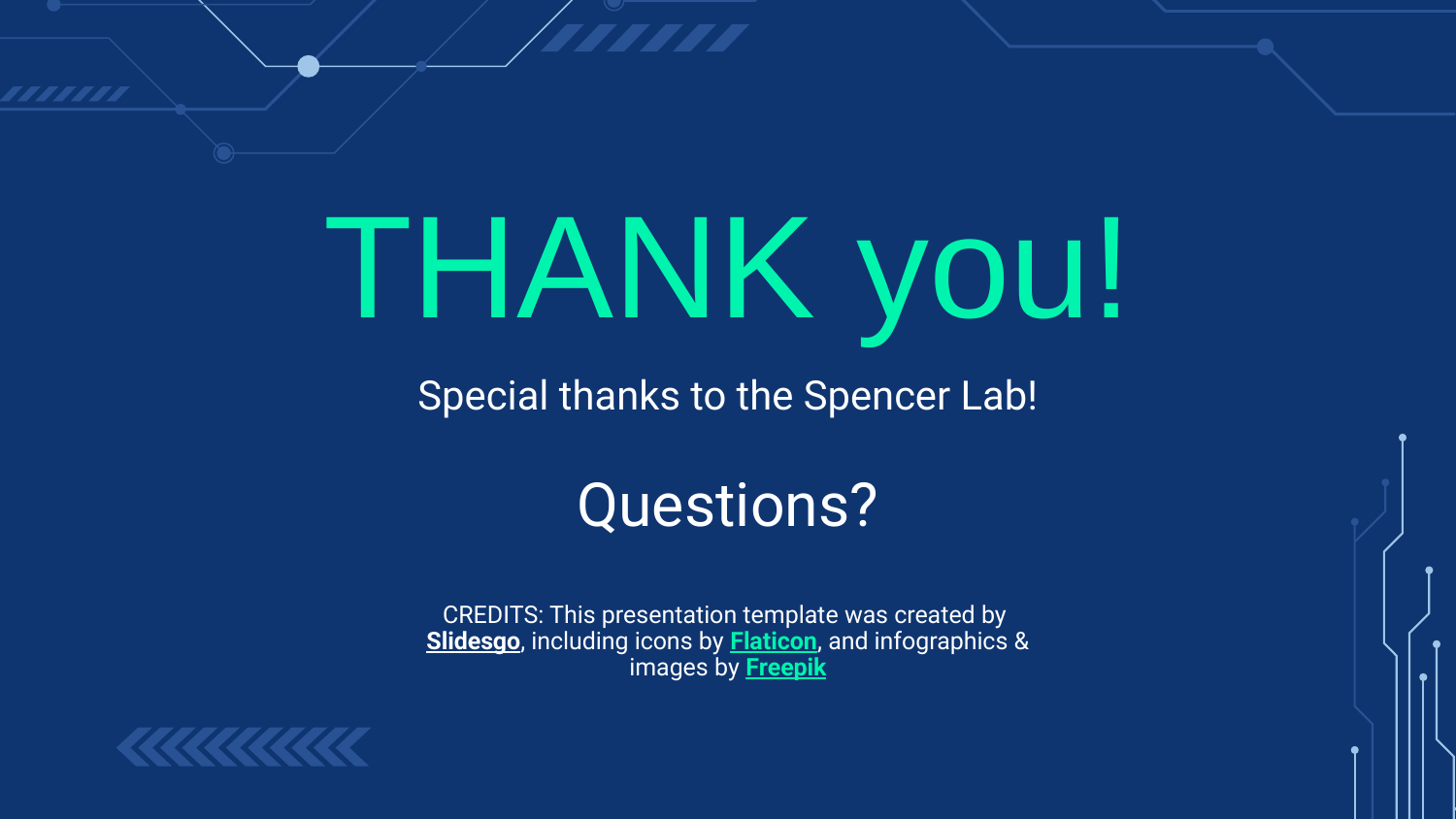

# THANK you!
Special thanks to the Spencer Lab!
Questions?
Please keep this slide for attribution